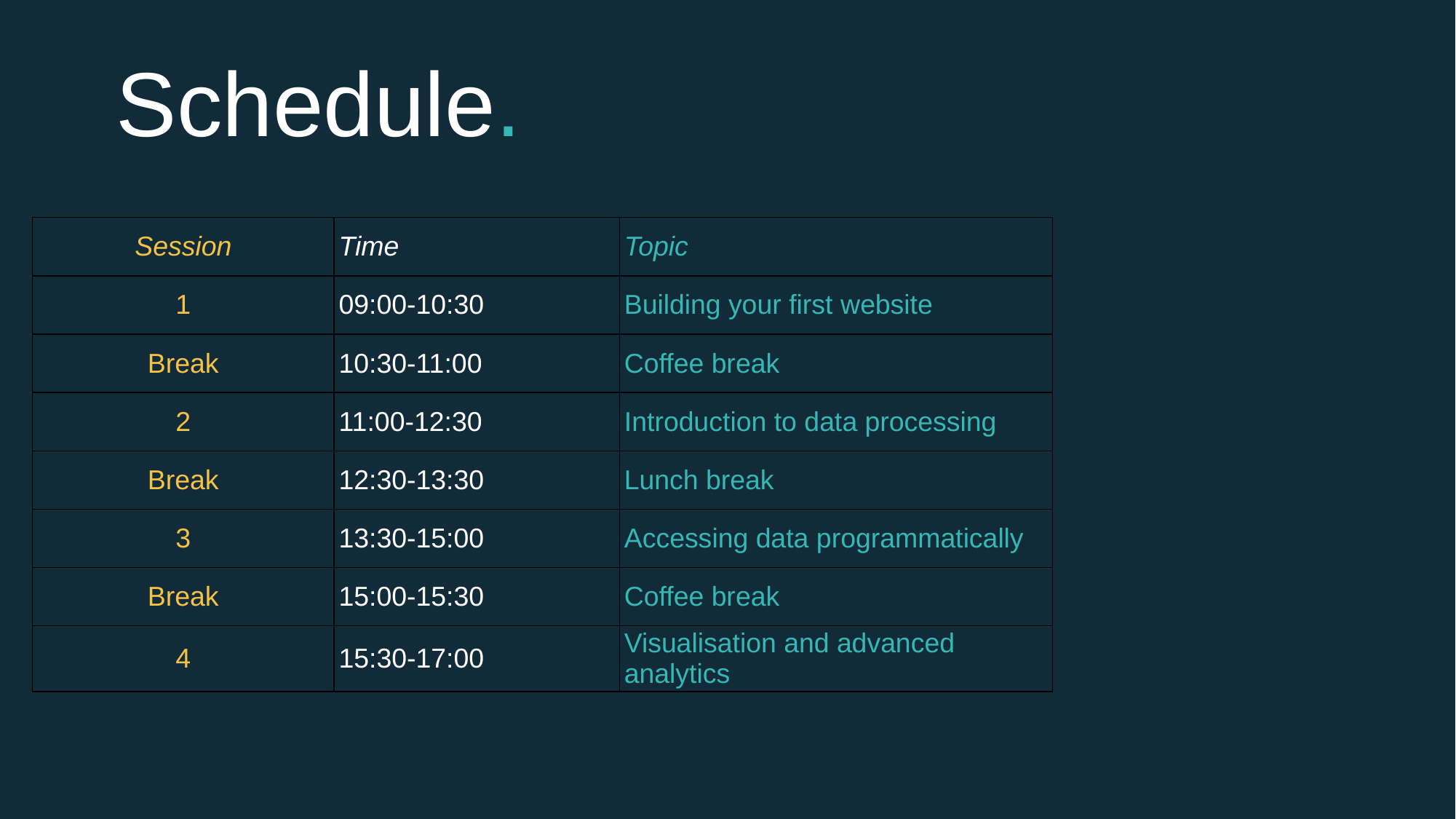

# Schedule.
| Session | Time | Topic |
| --- | --- | --- |
| 1 | 09:00-10:30 | Building your first website |
| Break | 10:30-11:00 | Coffee break |
| 2 | 11:00-12:30 | Introduction to data processing |
| Break | 12:30-13:30 | Lunch break |
| 3 | 13:30-15:00 | Accessing data programmatically |
| Break | 15:00-15:30 | Coffee break |
| 4 | 15:30-17:00 | Visualisation and advanced analytics |